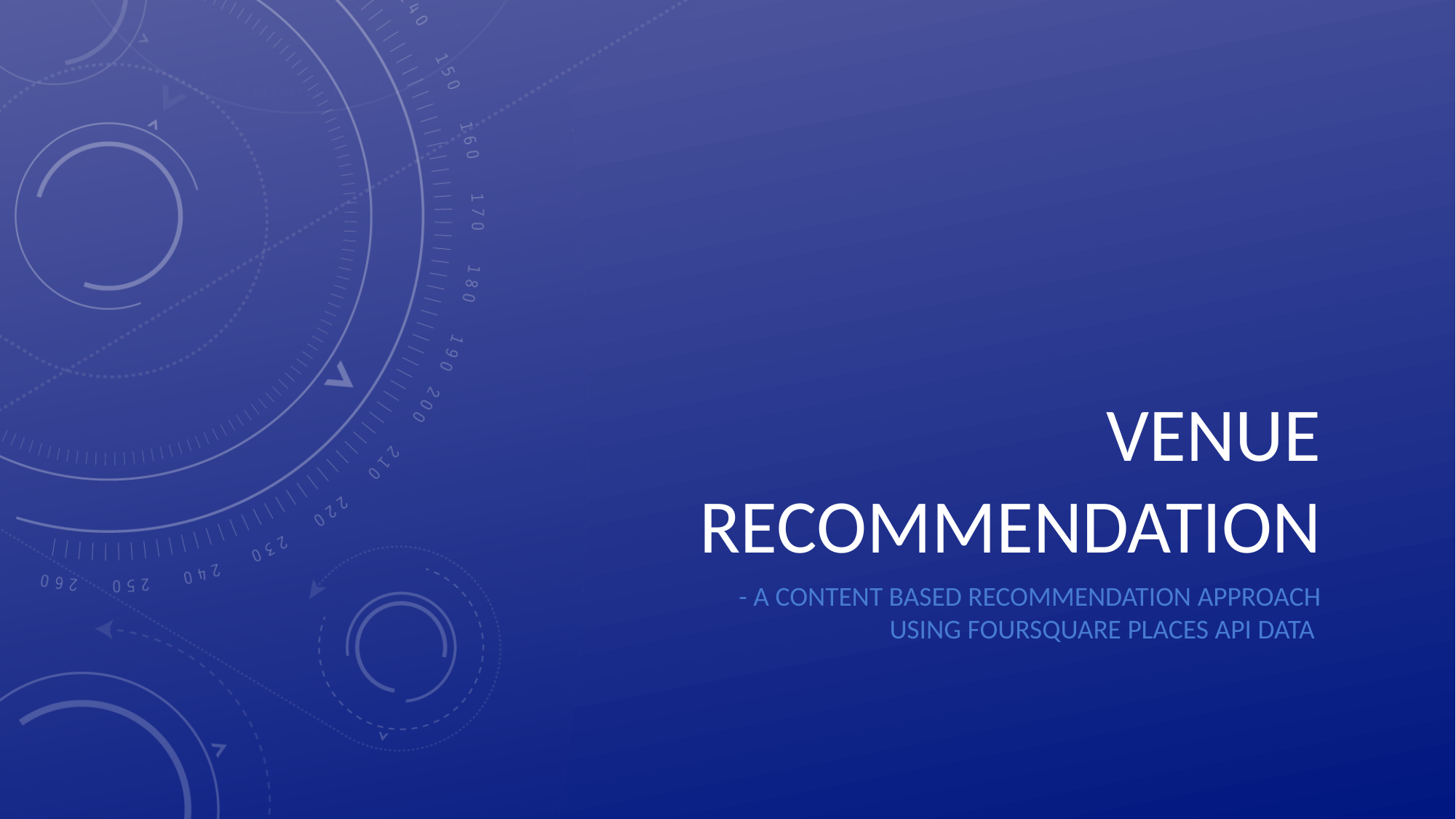

# VENUE RECOMMENDATION
- A CONTENT BASED RECOMMENDATION APPROACH USING FOURSQUARE PLACES API DATA